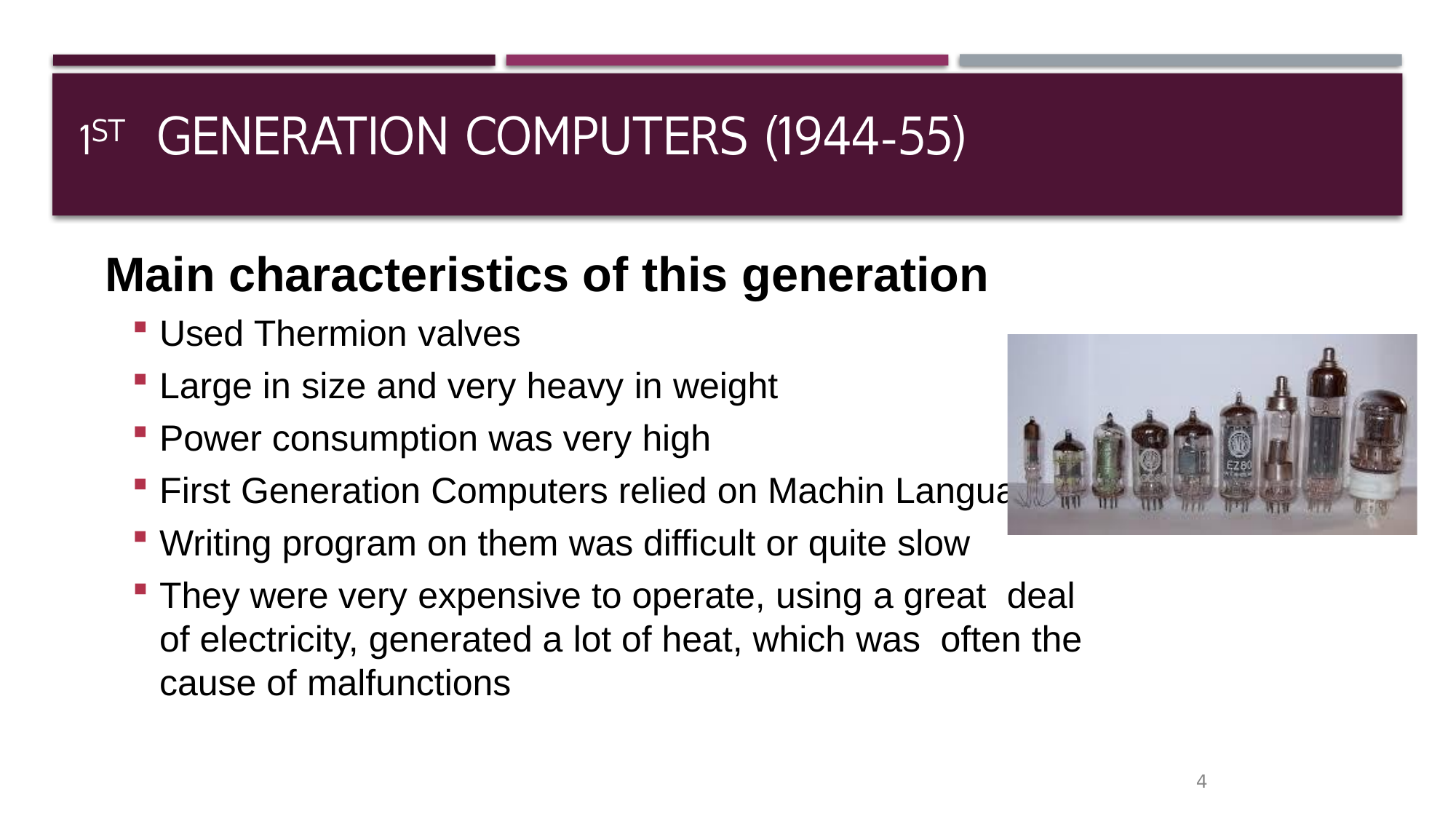

# 1st	Generation Computers (1944-55)
Main characteristics of this generation
Used Thermion valves
Large in size and very heavy in weight
Power consumption was very high
First Generation Computers relied on Machin Language
Writing program on them was difficult or quite slow
They were very expensive to operate, using a great  deal of electricity, generated a lot of heat, which was  often the cause of malfunctions

4